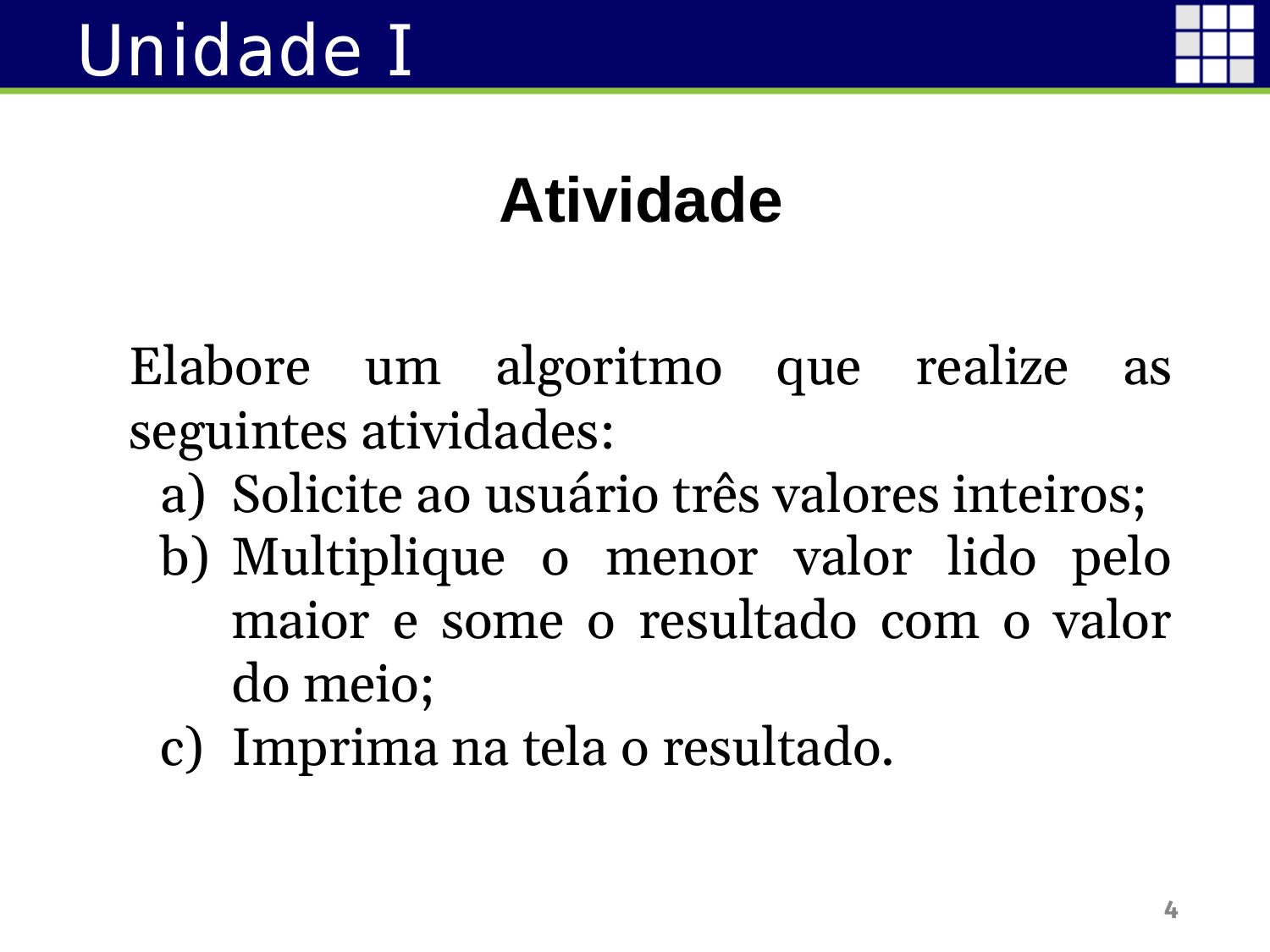

# Unidade I
	Atividade
	Elabore um algoritmo que realize as seguintes atividades:
Solicite ao usuário três valores inteiros;
Multiplique o menor valor lido pelo maior e some o resultado com o valor do meio;
Imprima na tela o resultado.

4